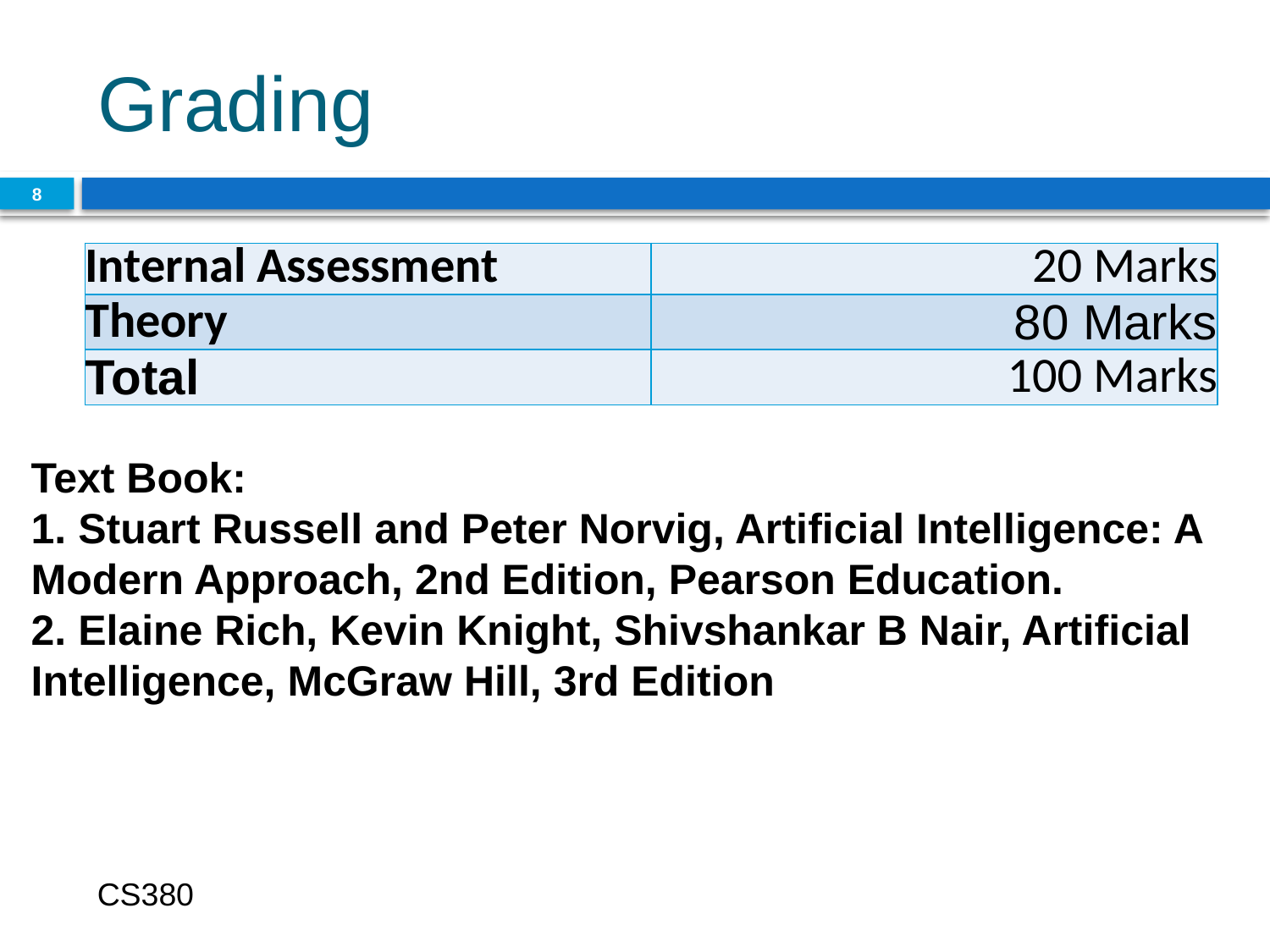

# Grading
8
| Internal Assessment | 20 Marks |
| --- | --- |
| Theory | 80 Marks |
| Total | 100 Marks |
Text Book:
1. Stuart Russell and Peter Norvig, Artificial Intelligence: A Modern Approach, 2nd Edition, Pearson Education.
2. Elaine Rich, Kevin Knight, Shivshankar B Nair, Artificial Intelligence, McGraw Hill, 3rd Edition
CS380